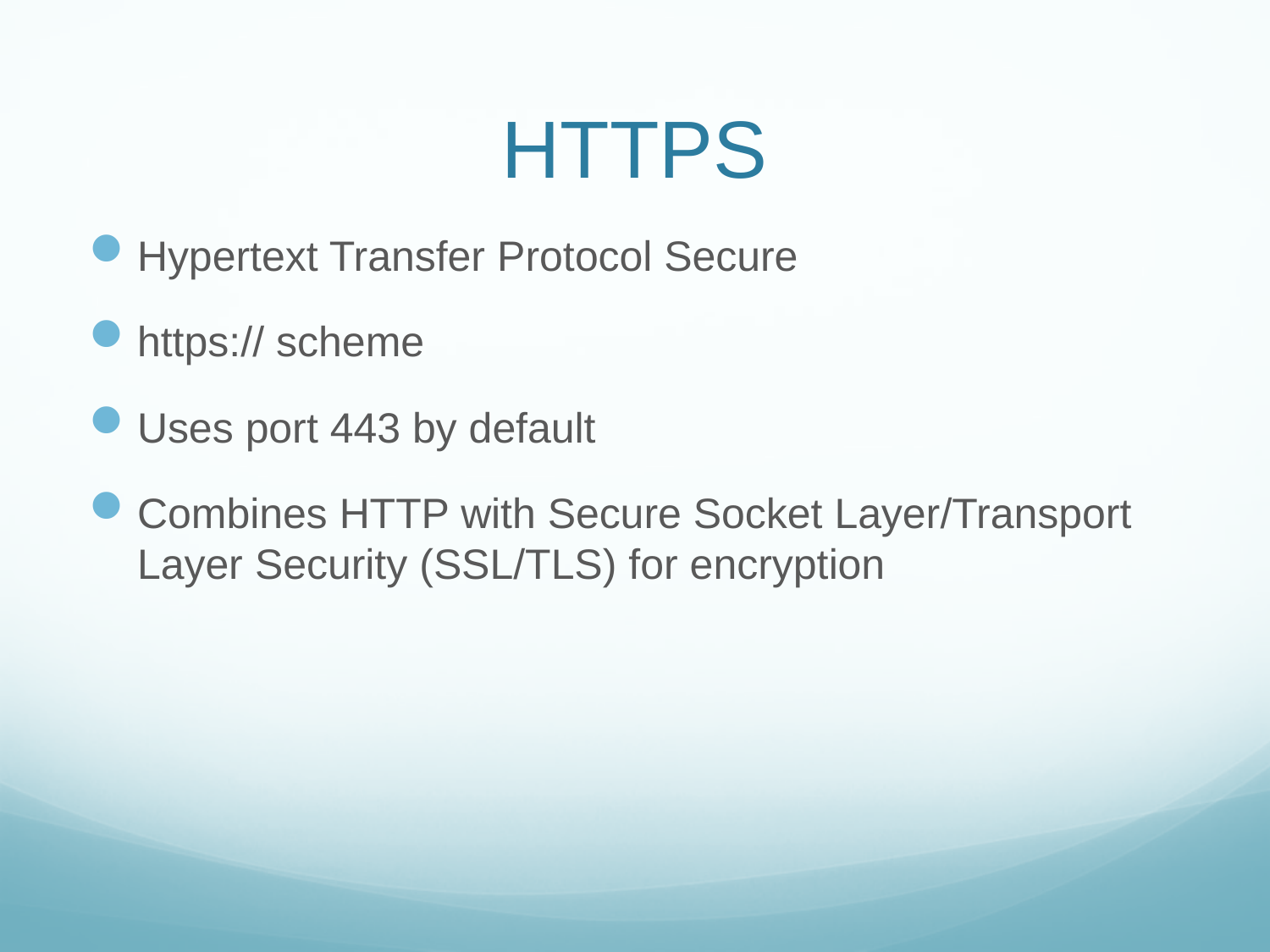

# HTTPS
Hypertext Transfer Protocol Secure
https:// scheme
Uses port 443 by default
Combines HTTP with Secure Socket Layer/Transport Layer Security (SSL/TLS) for encryption